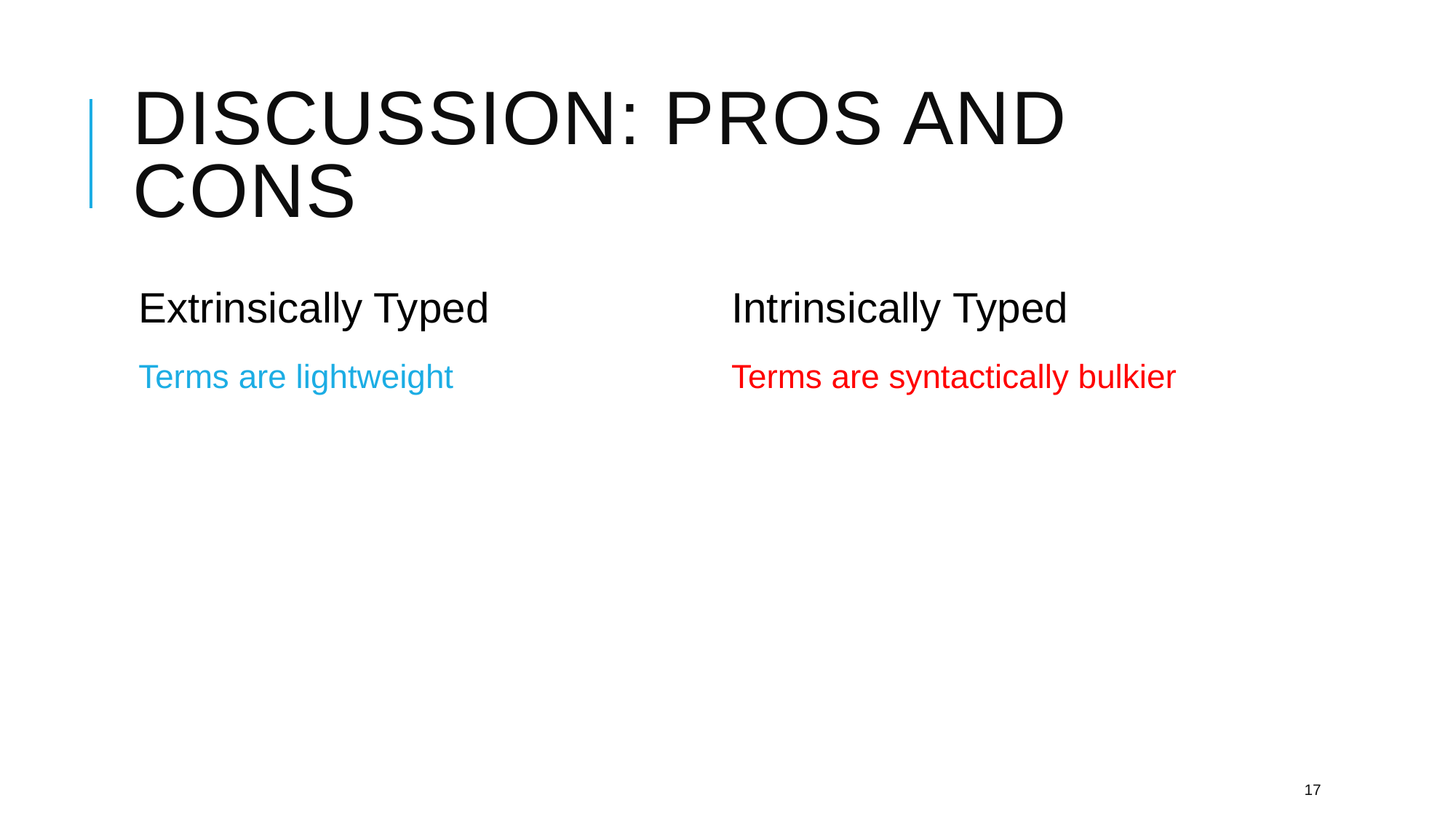

# DISCUSSION: Pros and Cons
Extrinsically Typed
Intrinsically Typed
Terms are lightweight

Terms are syntactically bulkier

17